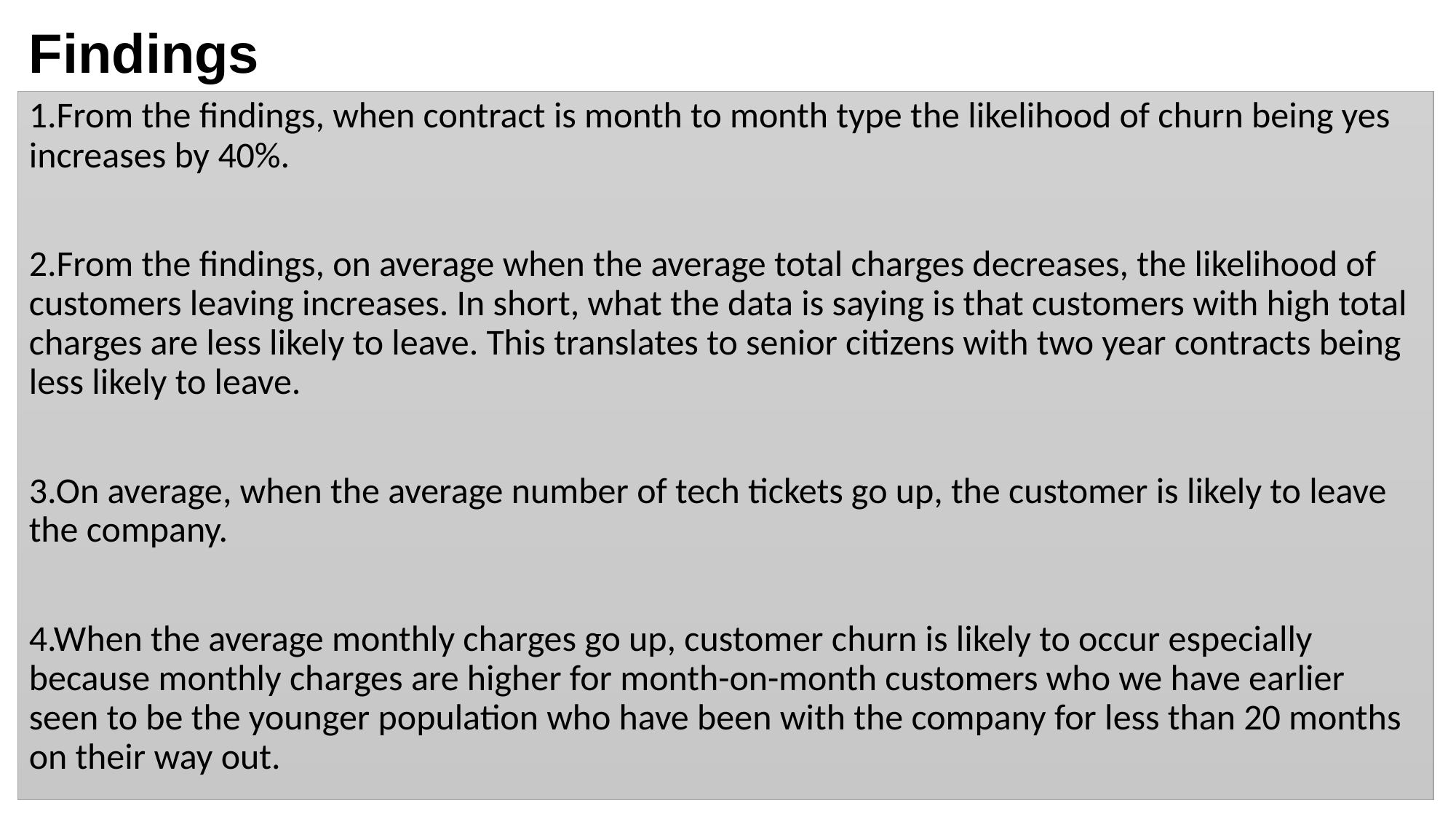

# Findings
1.From the findings, when contract is month to month type the likelihood of churn being yes increases by 40%.

2.From the findings, on average when the average total charges decreases, the likelihood of customers leaving increases. In short, what the data is saying is that customers with high total charges are less likely to leave. This translates to senior citizens with two year contracts being less likely to leave.

3.On average, when the average number of tech tickets go up, the customer is likely to leave the company.

4.When the average monthly charges go up, customer churn is likely to occur especially because monthly charges are higher for month-on-month customers who we have earlier seen to be the younger population who have been with the company for less than 20 months on their way out.